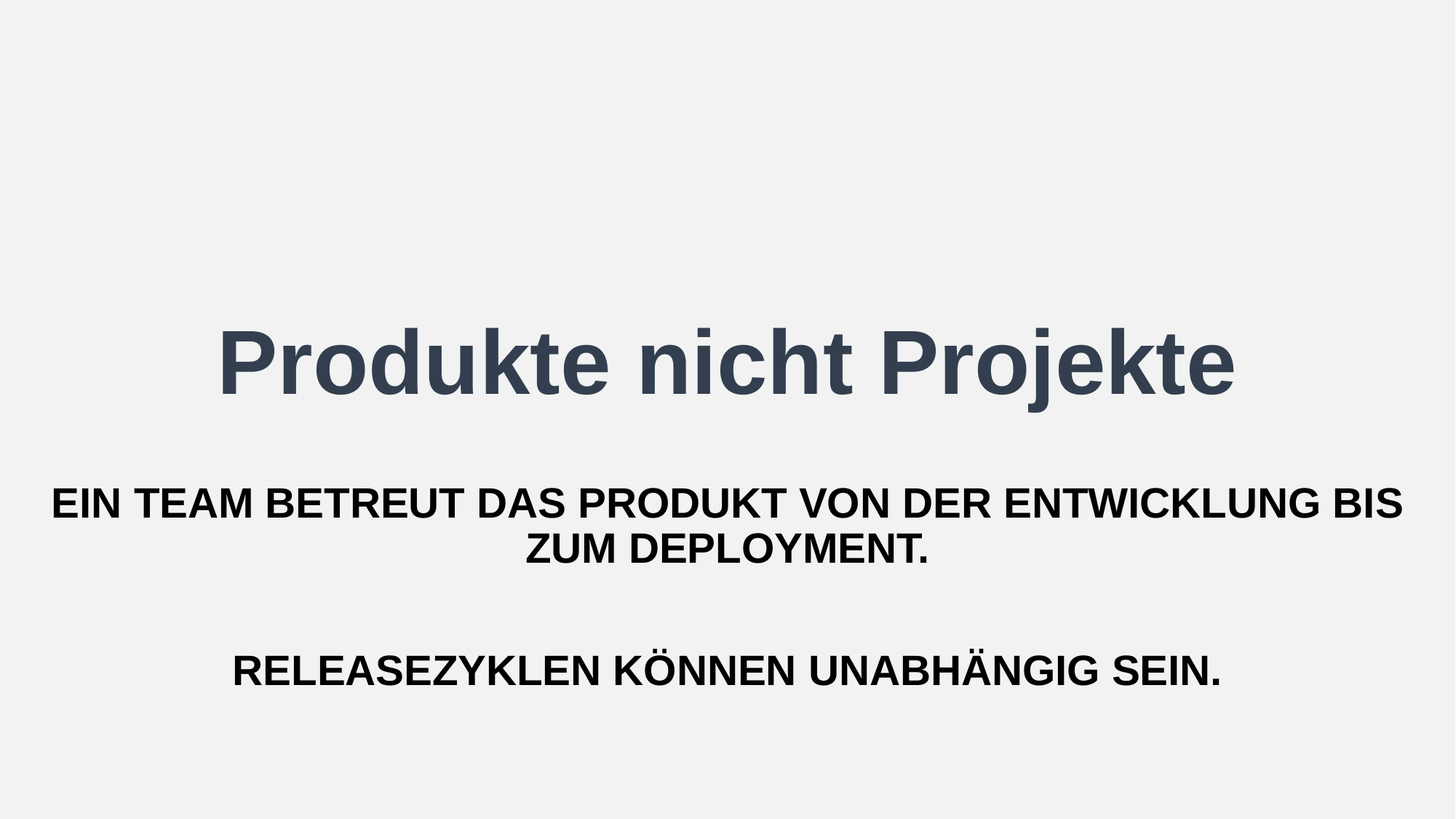

# Produkte nicht Projekte
Ein Team betreut das Produkt von der Entwicklung bis zum Deployment.

Releasezyklen können unabhängig sein.